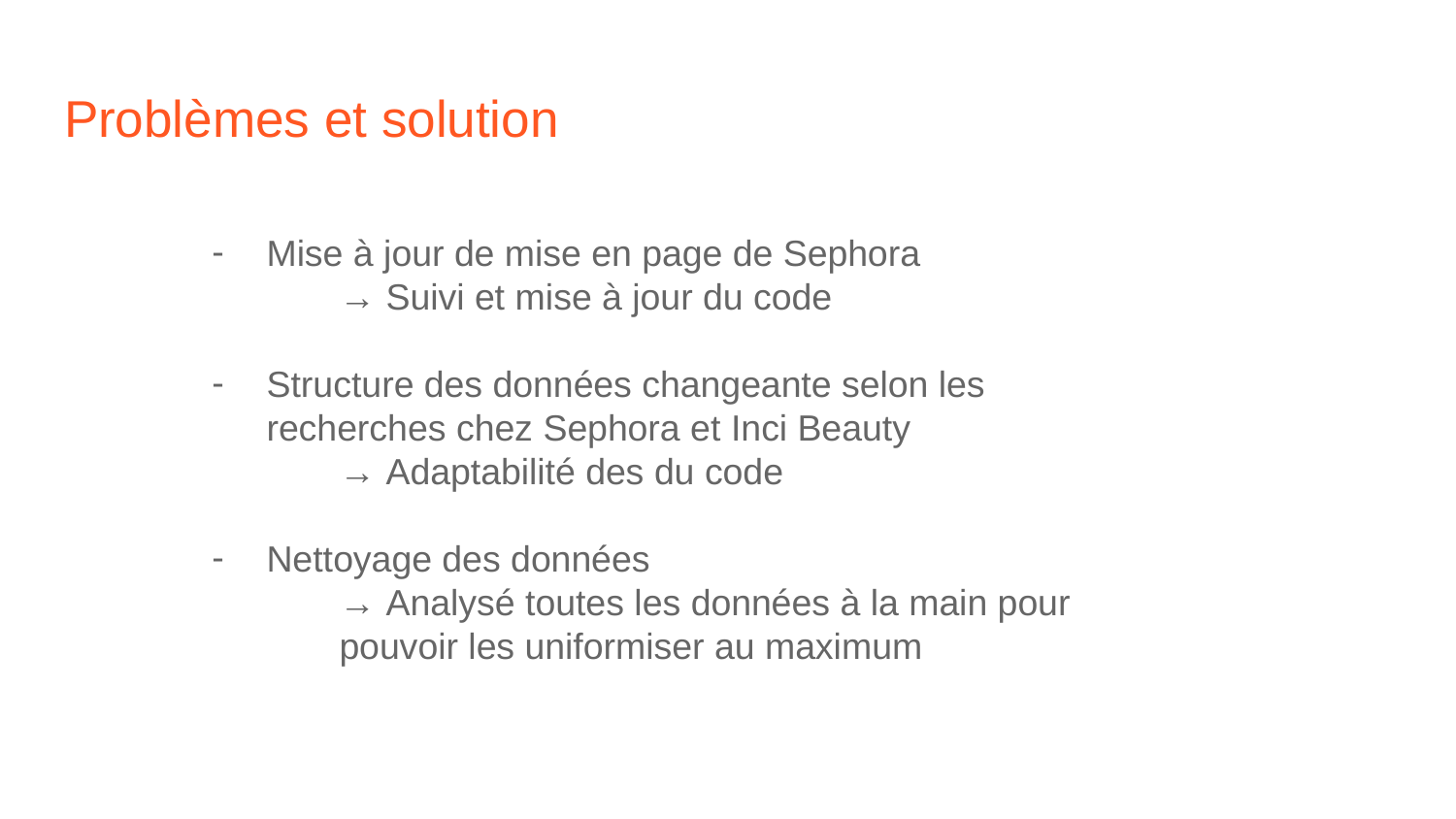

# Problèmes et solution
Mise à jour de mise en page de Sephora
→ Suivi et mise à jour du code

Structure des données changeante selon les recherches chez Sephora et Inci Beauty
→ Adaptabilité des du code

Nettoyage des données
→ Analysé toutes les données à la main pour pouvoir les uniformiser au maximum